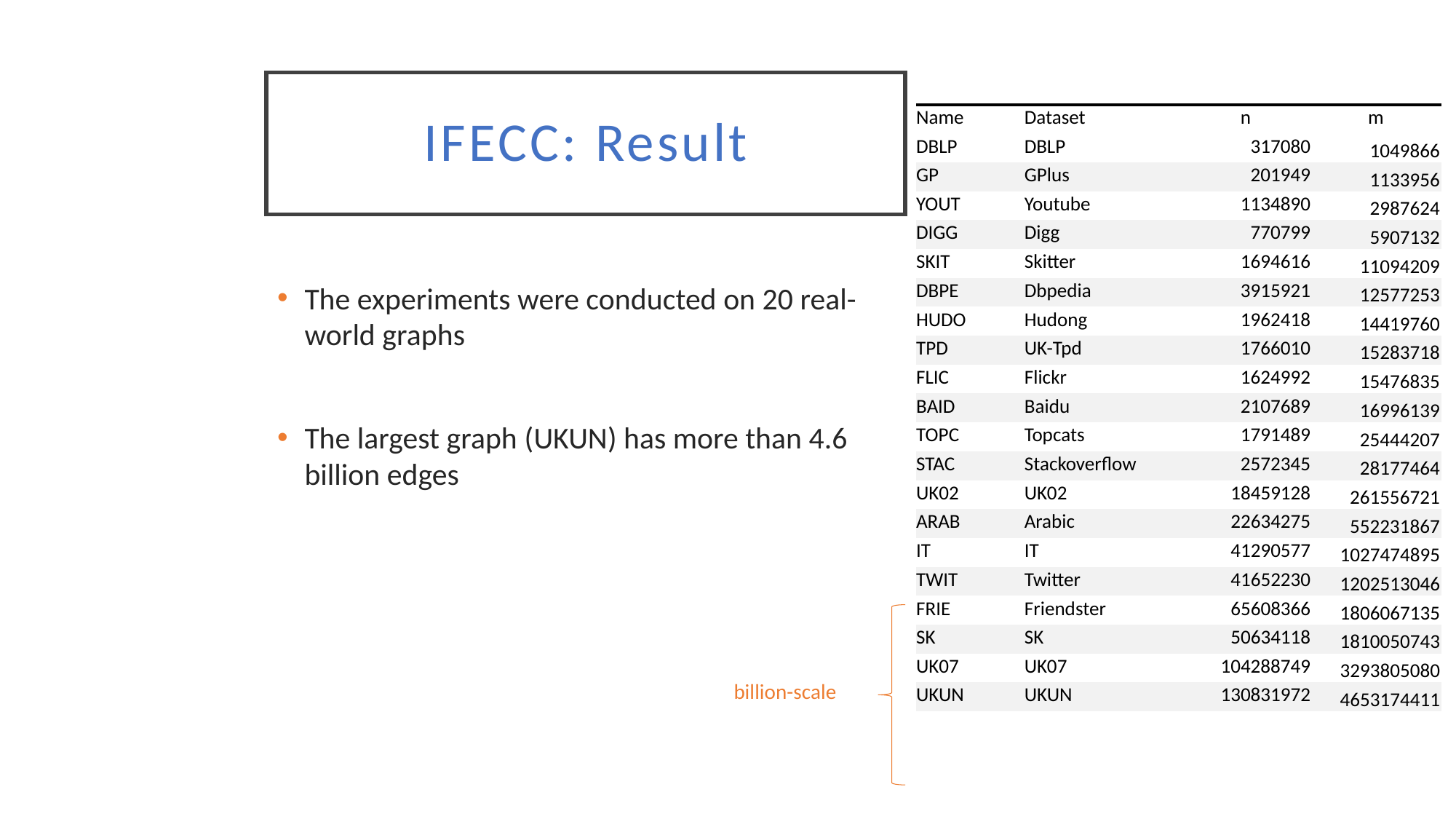

# IFECC: Result
| Name | Dataset | n | m |
| --- | --- | --- | --- |
| DBLP | DBLP | 317080 | 1049866 |
| GP | GPlus | 201949 | 1133956 |
| YOUT | Youtube | 1134890 | 2987624 |
| DIGG | Digg | 770799 | 5907132 |
| SKIT | Skitter | 1694616 | 11094209 |
| DBPE | Dbpedia | 3915921 | 12577253 |
| HUDO | Hudong | 1962418 | 14419760 |
| TPD | UK-Tpd | 1766010 | 15283718 |
| FLIC | Flickr | 1624992 | 15476835 |
| BAID | Baidu | 2107689 | 16996139 |
| TOPC | Topcats | 1791489 | 25444207 |
| STAC | Stackoverflow | 2572345 | 28177464 |
| UK02 | UK02 | 18459128 | 261556721 |
| ARAB | Arabic | 22634275 | 552231867 |
| IT | IT | 41290577 | 1027474895 |
| TWIT | Twitter | 41652230 | 1202513046 |
| FRIE | Friendster | 65608366 | 1806067135 |
| SK | SK | 50634118 | 1810050743 |
| UK07 | UK07 | 104288749 | 3293805080 |
| UKUN | UKUN | 130831972 | 4653174411 |
The experiments were conducted on 20 real-world graphs

The largest graph (UKUN) has more than 4.6 billion edges

billion-scale